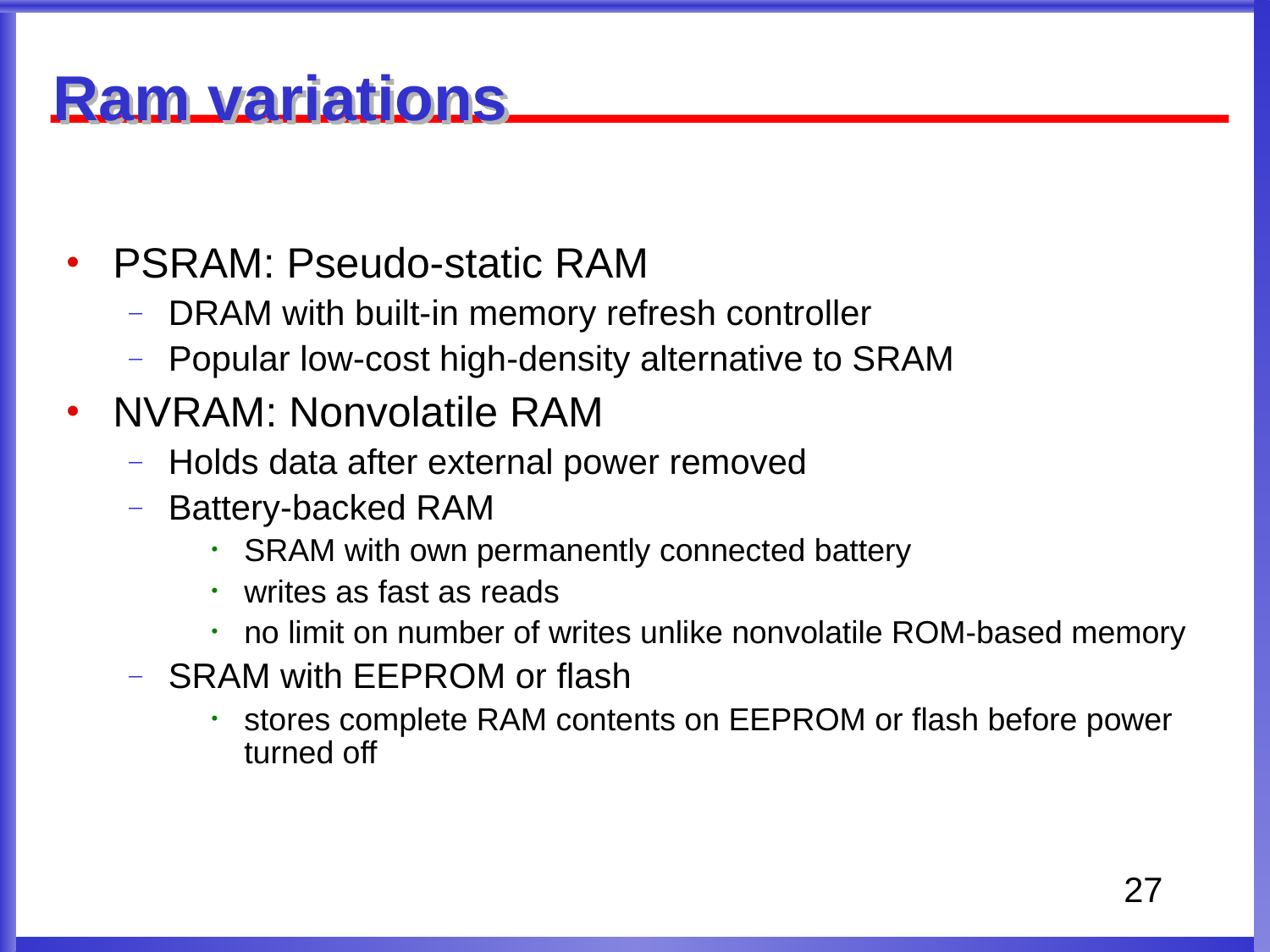

Ram variations
PSRAM: Pseudo-static RAM
DRAM with built-in memory refresh controller
Popular low-cost high-density alternative to SRAM
NVRAM: Nonvolatile RAM
Holds data after external power removed
Battery-backed RAM
SRAM with own permanently connected battery
writes as fast as reads
no limit on number of writes unlike nonvolatile ROM-based memory
SRAM with EEPROM or flash
stores complete RAM contents on EEPROM or flash before power turned off
27